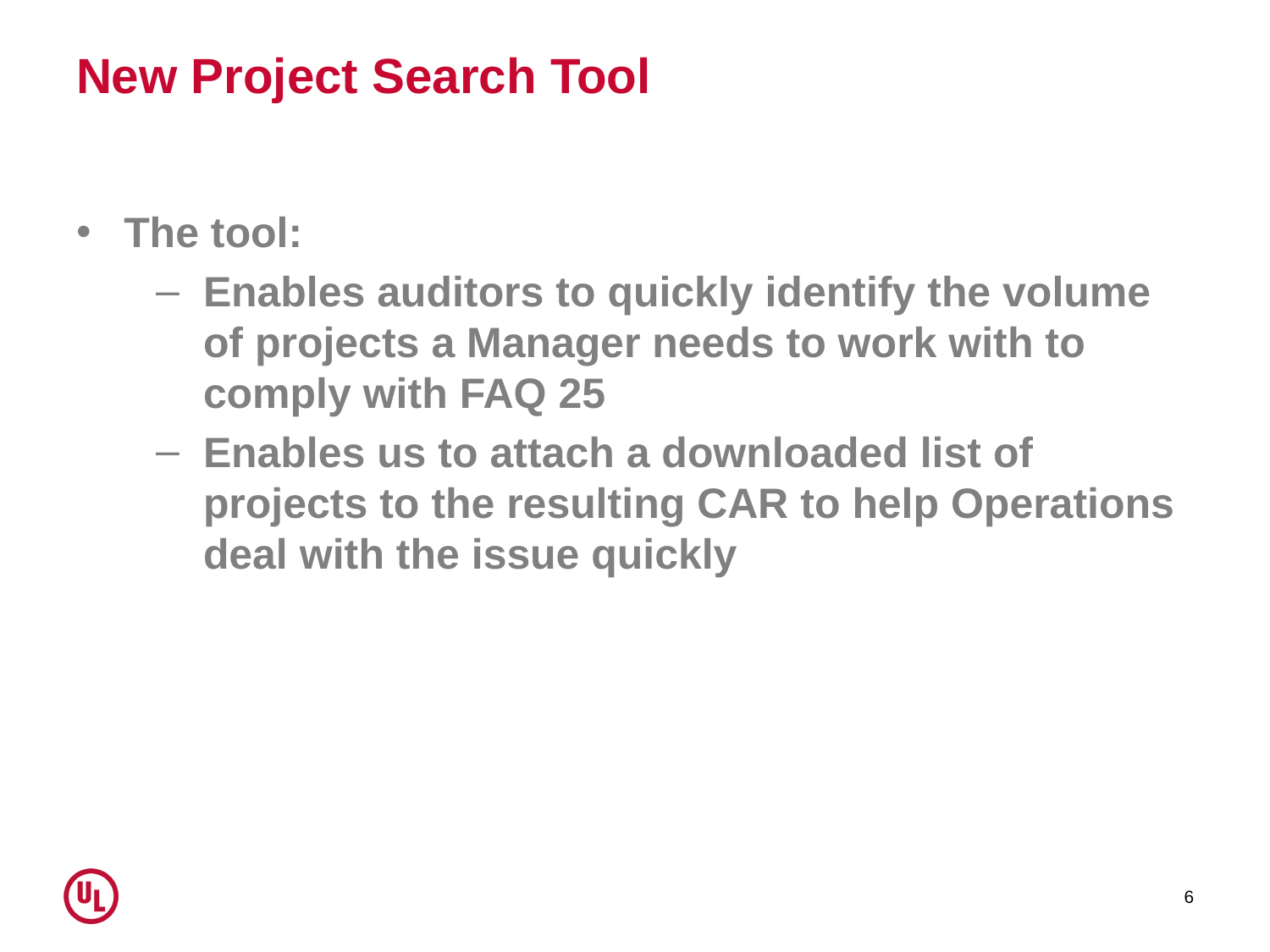

# New Project Search Tool
The tool:
Enables auditors to quickly identify the volume of projects a Manager needs to work with to comply with FAQ 25
Enables us to attach a downloaded list of projects to the resulting CAR to help Operations deal with the issue quickly

6